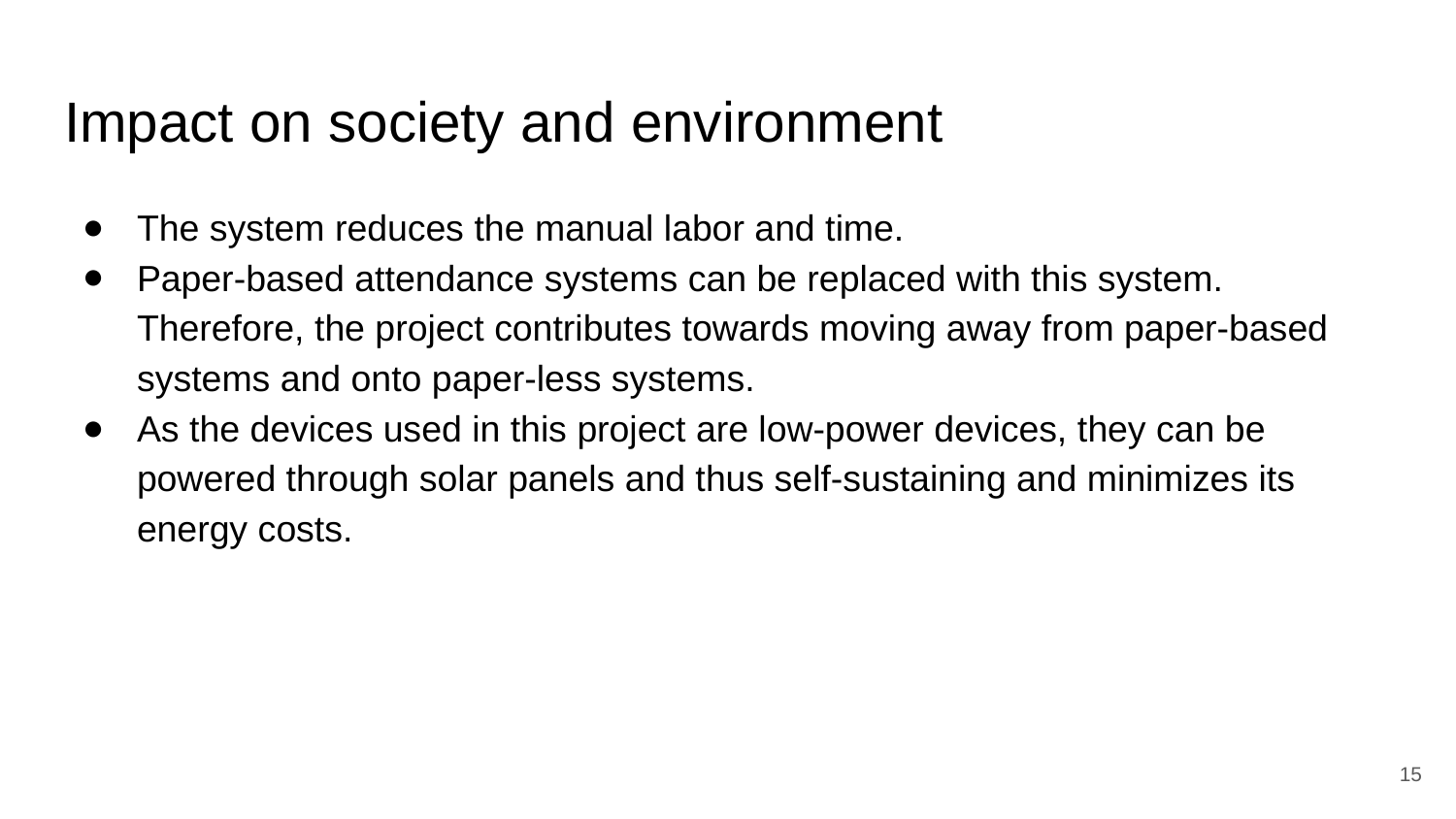

# Impact on society and environment
The system reduces the manual labor and time.
Paper-based attendance systems can be replaced with this system. Therefore, the project contributes towards moving away from paper-based systems and onto paper-less systems.
As the devices used in this project are low-power devices, they can be powered through solar panels and thus self-sustaining and minimizes its energy costs.
15